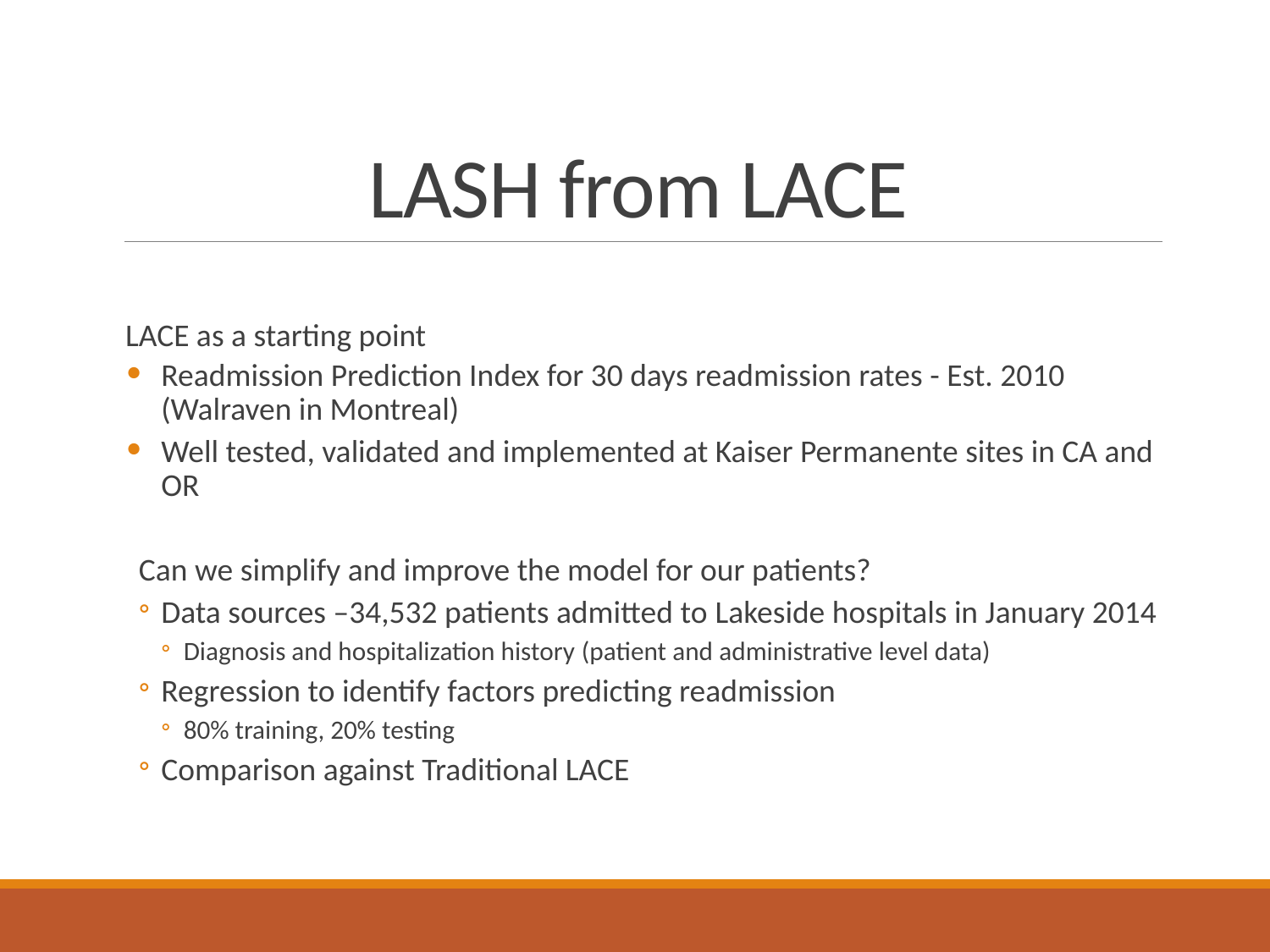

# LASH from LACE

LACE as a starting point
Readmission Prediction Index for 30 days readmission rates - Est. 2010 (Walraven in Montreal)
Well tested, validated and implemented at Kaiser Permanente sites in CA and OR

Can we simplify and improve the model for our patients?
Data sources –34,532 patients admitted to Lakeside hospitals in January 2014
Diagnosis and hospitalization history (patient and administrative level data)
Regression to identify factors predicting readmission
80% training, 20% testing
Comparison against Traditional LACE